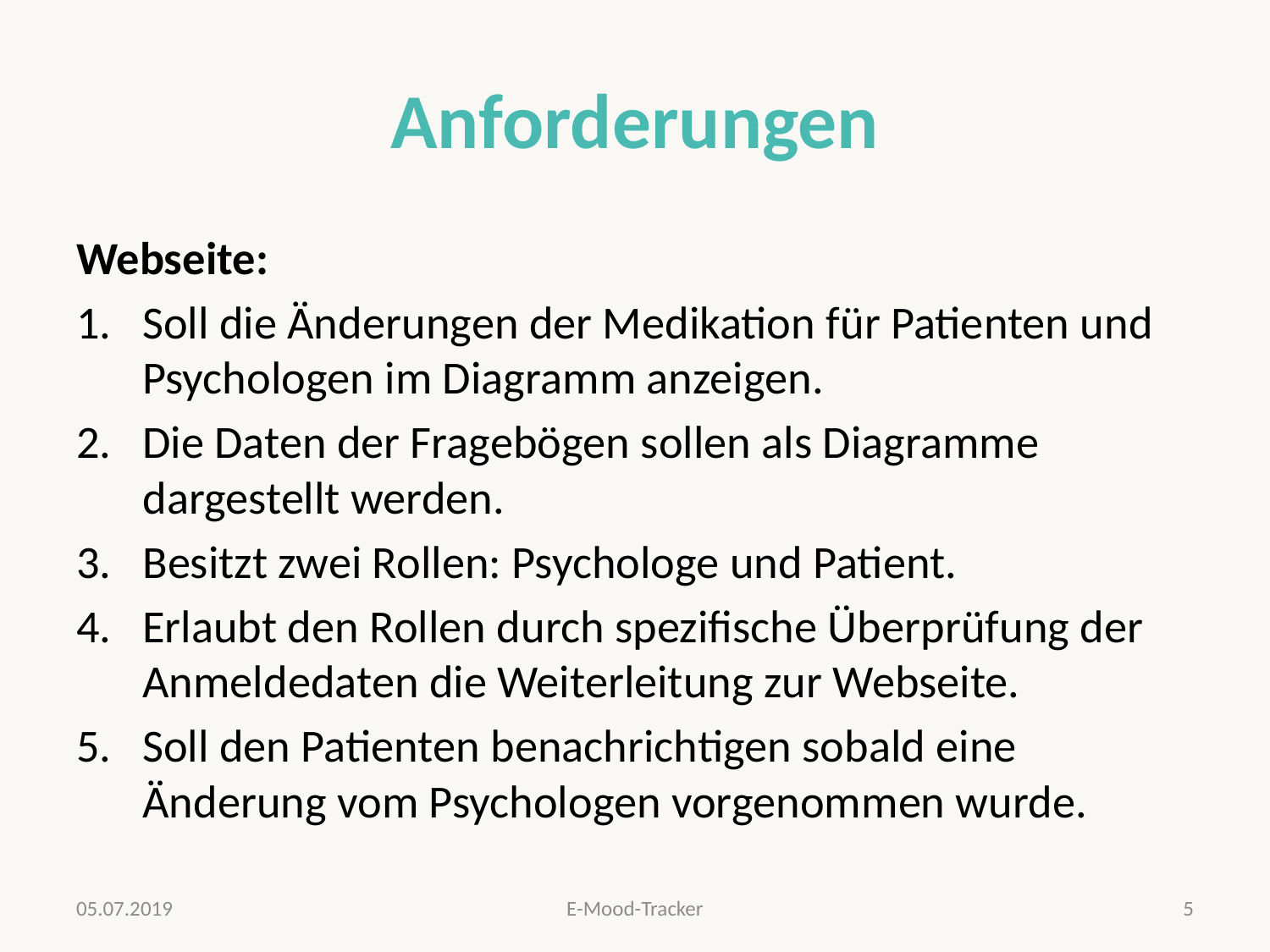

# Anforderungen
Webseite:
Soll die Änderungen der Medikation für Patienten und Psychologen im Diagramm anzeigen.
Die Daten der Fragebögen sollen als Diagramme dargestellt werden.
Besitzt zwei Rollen: Psychologe und Patient.
Erlaubt den Rollen durch spezifische Überprüfung der Anmeldedaten die Weiterleitung zur Webseite.
Soll den Patienten benachrichtigen sobald eine Änderung vom Psychologen vorgenommen wurde.

05.07.2019
E-Mood-Tracker
5